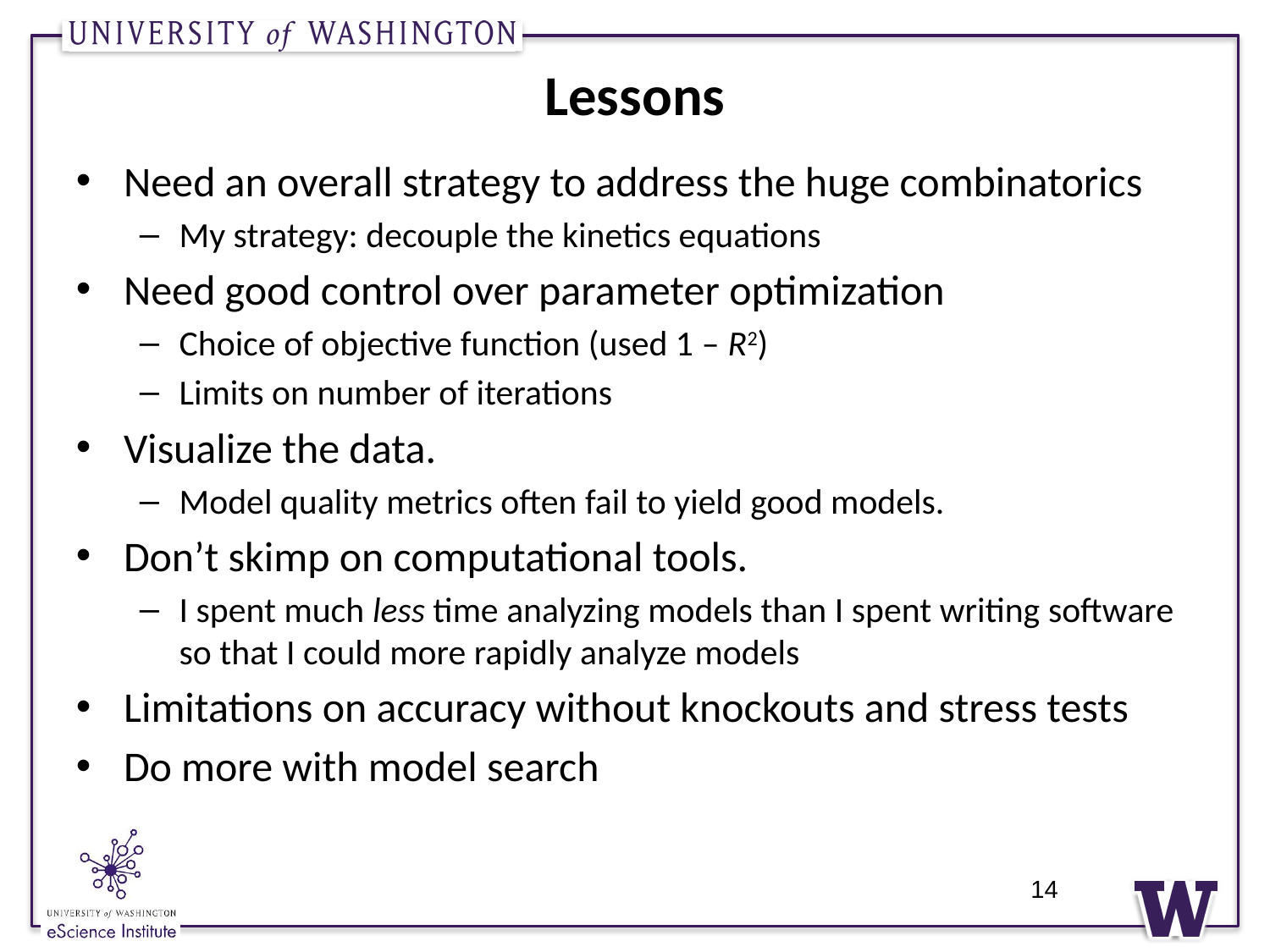

# Lessons
Need an overall strategy to address the huge combinatorics
My strategy: decouple the kinetics equations
Need good control over parameter optimization
Choice of objective function (used 1 – R2)
Limits on number of iterations
Visualize the data.
Model quality metrics often fail to yield good models.
Don’t skimp on computational tools.
I spent much less time analyzing models than I spent writing software so that I could more rapidly analyze models
Limitations on accuracy without knockouts and stress tests
Do more with model search
14